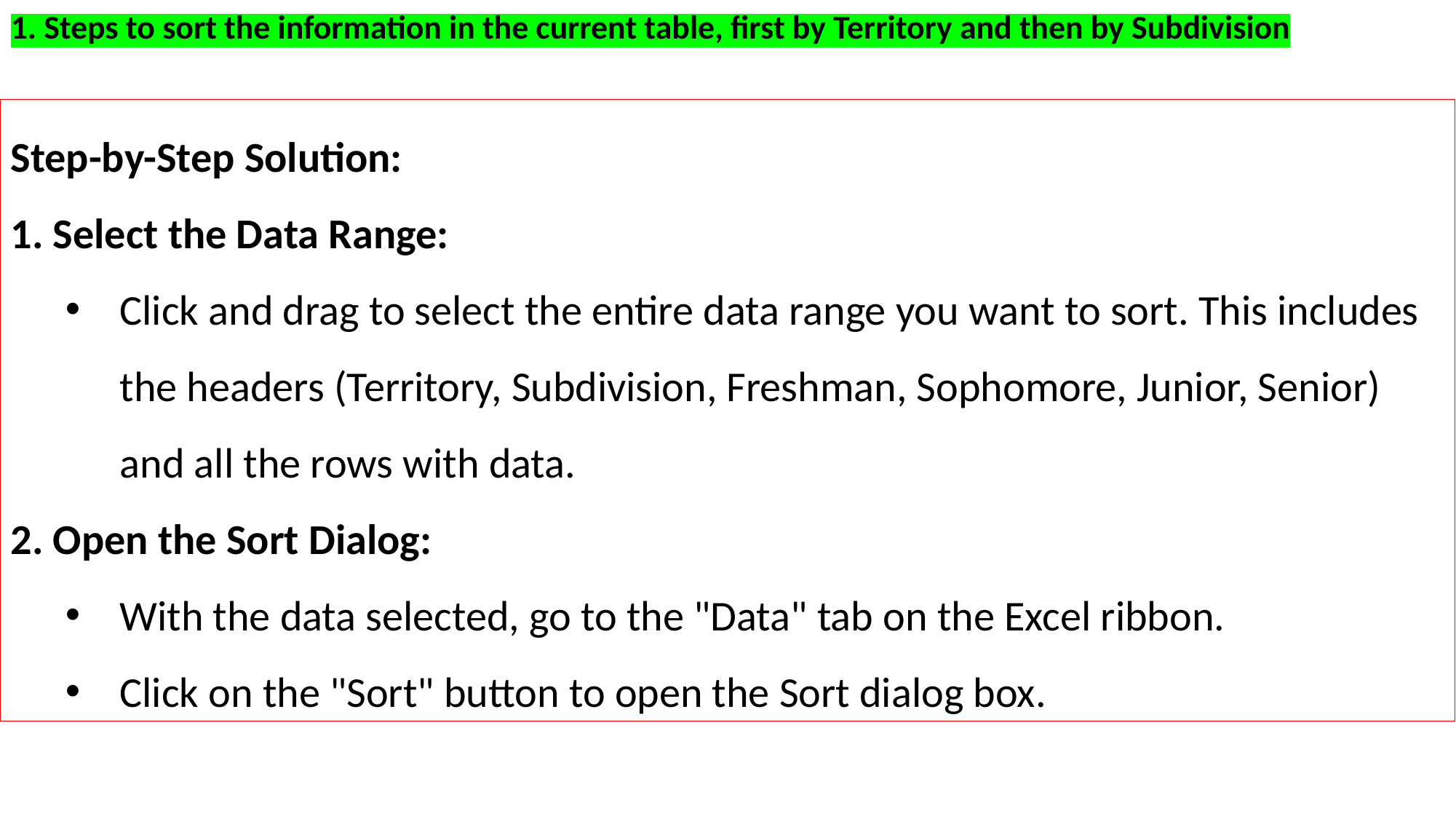

1. Steps to sort the information in the current table, first by Territory and then by Subdivision
Step-by-Step Solution:
 Select the Data Range:
Click and drag to select the entire data range you want to sort. This includes the headers (Territory, Subdivision, Freshman, Sophomore, Junior, Senior) and all the rows with data.
 Open the Sort Dialog:
With the data selected, go to the "Data" tab on the Excel ribbon.
Click on the "Sort" button to open the Sort dialog box.